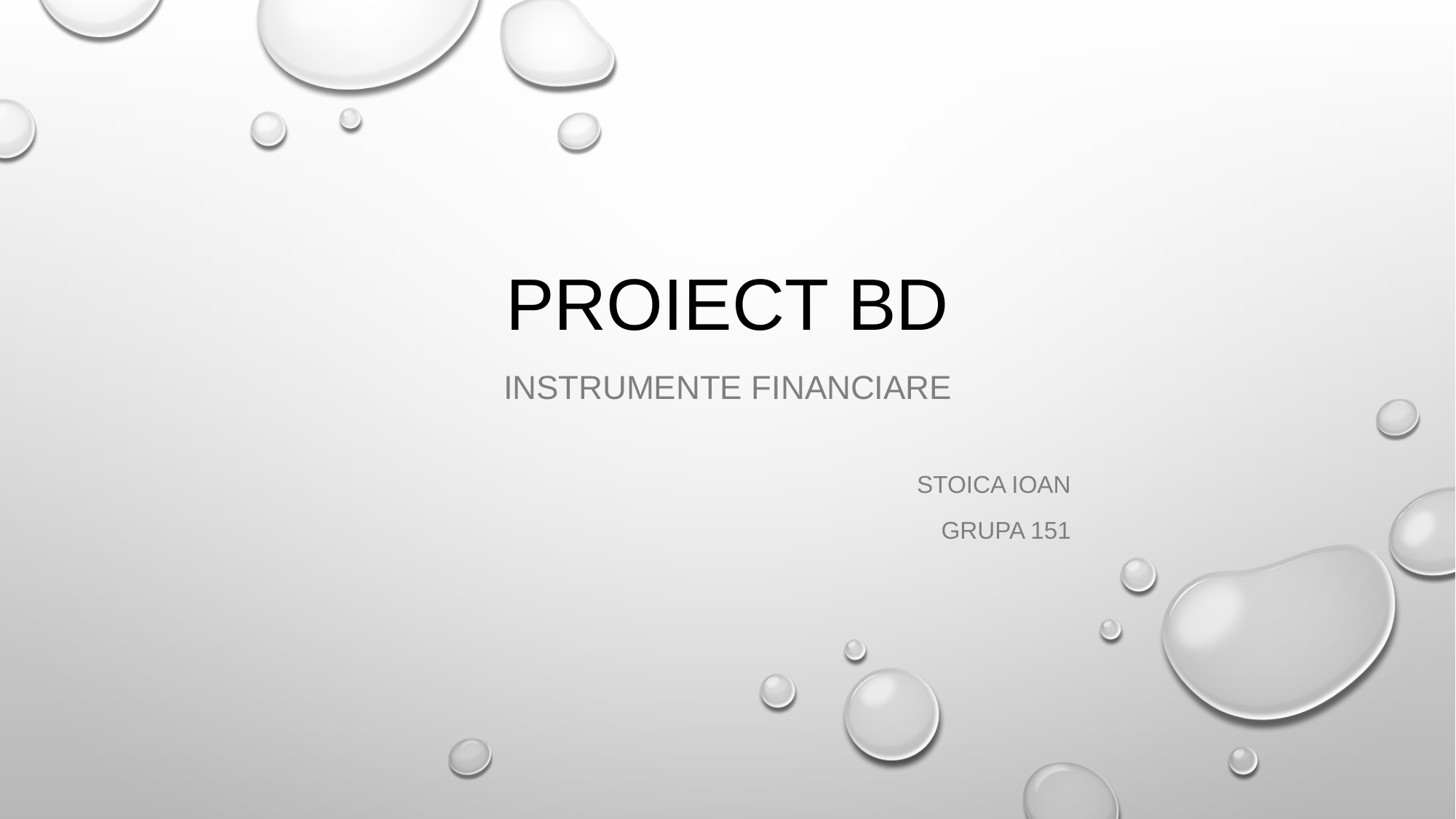

# PROIECT BD
INSTRUMENTE FINANCIARE

STOICA IOAN
GRUPA 151